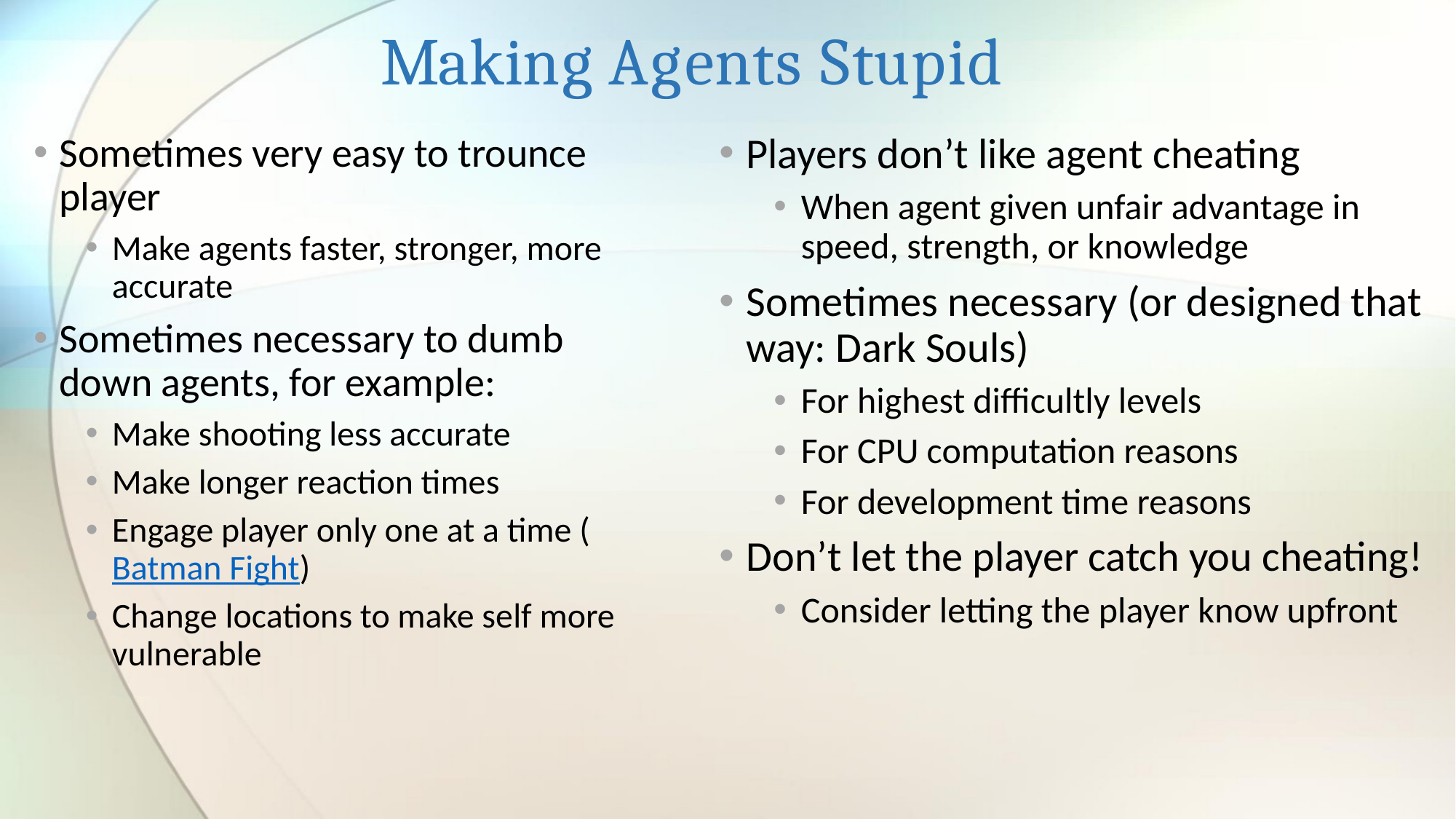

# Making Agents Stupid
Players don’t like agent cheating
When agent given unfair advantage in speed, strength, or knowledge
Sometimes necessary (or designed that way: Dark Souls)
For highest difficultly levels
For CPU computation reasons
For development time reasons
Don’t let the player catch you cheating!
Consider letting the player know upfront
Sometimes very easy to trounce player
Make agents faster, stronger, more accurate
Sometimes necessary to dumb down agents, for example:
Make shooting less accurate
Make longer reaction times
Engage player only one at a time (Batman Fight)
Change locations to make self more vulnerable